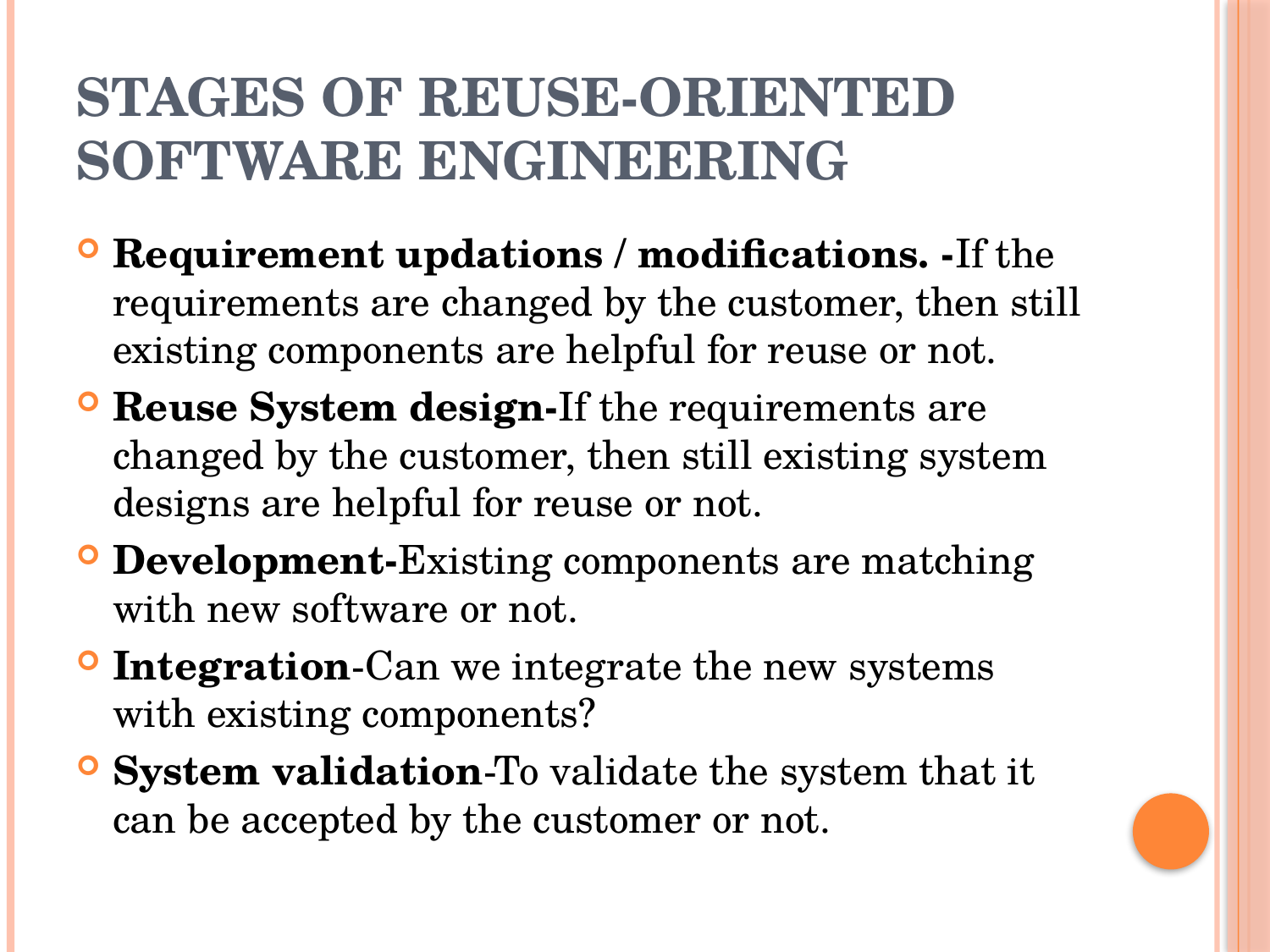

# Stages of reuse-oriented software engineering
Requirement updations / modifications. -If the requirements are changed by the customer, then still existing components are helpful for reuse or not.
Reuse System design-If the requirements are changed by the customer, then still existing system designs are helpful for reuse or not.
Development-Existing components are matching with new software or not.
Integration-Can we integrate the new systems with existing components?
System validation-To validate the system that it can be accepted by the customer or not.